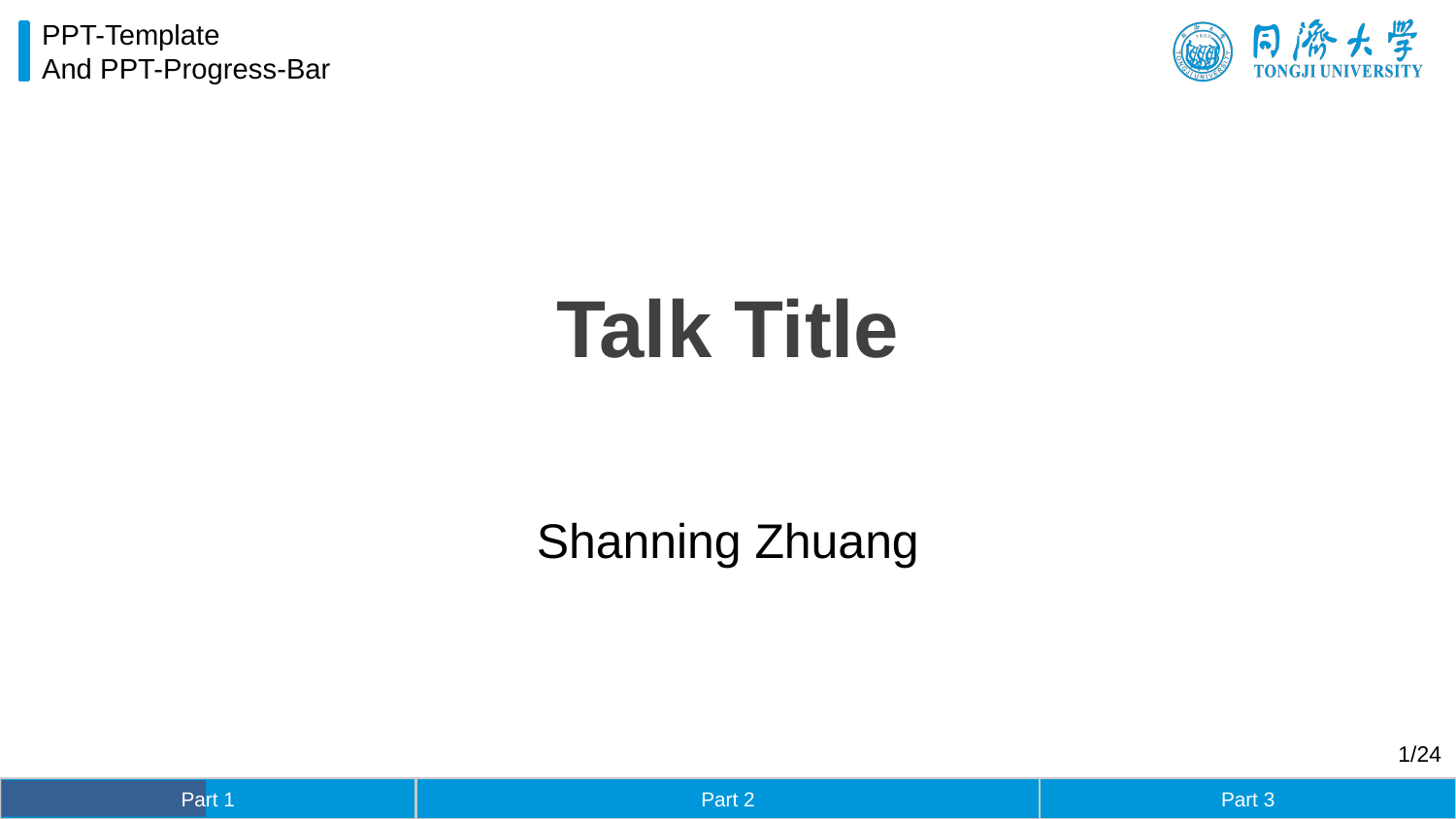

Talk Title
Shanning Zhuang
1/24

Part 1
Part 2
Part 3